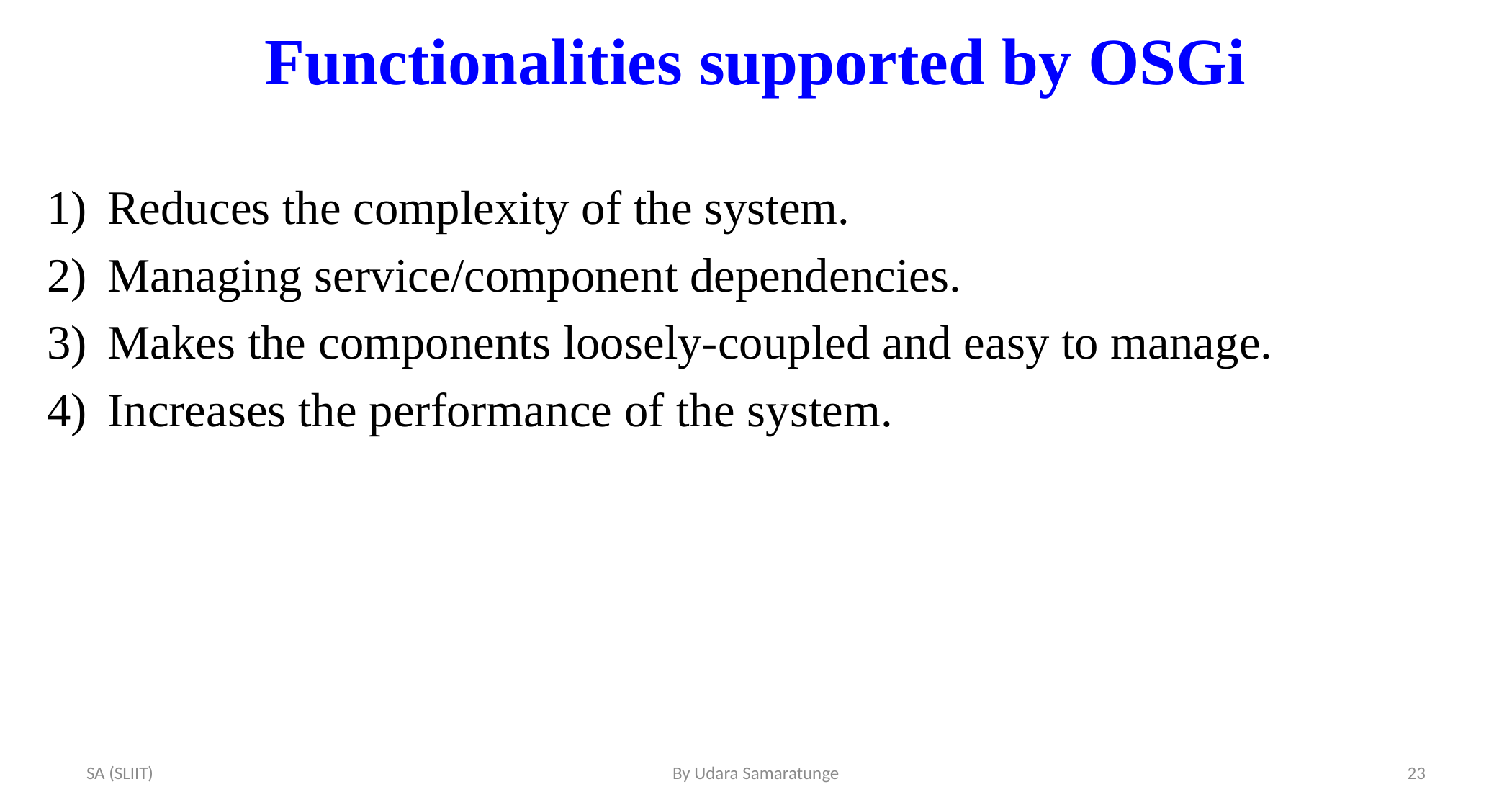

# Functionalities supported by OSGi
Reduces the complexity of the system.
Managing service/component dependencies.
Makes the components loosely-coupled and easy to manage.
Increases the performance of the system.

SA (SLIIT)
By Udara Samaratunge
23